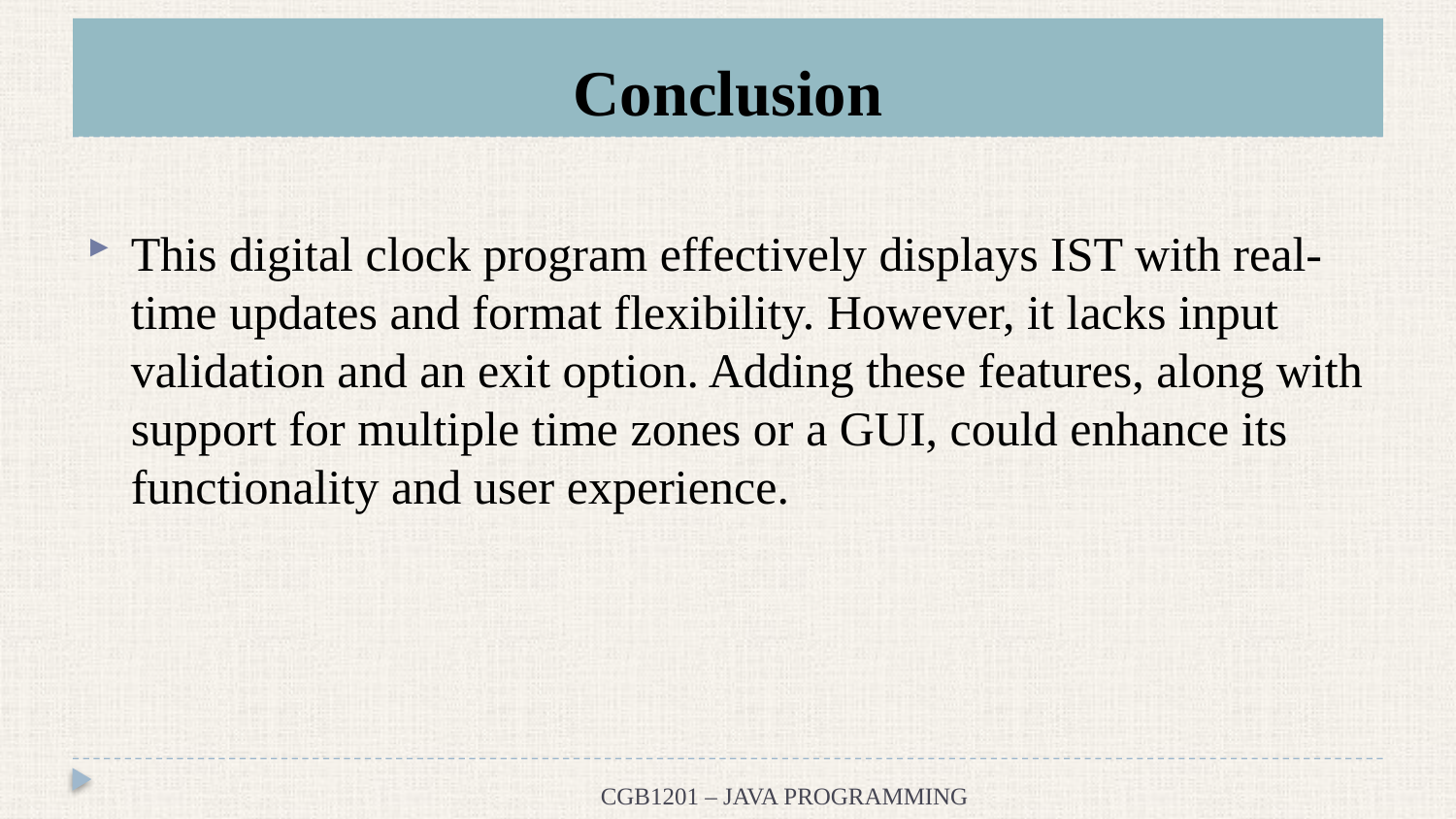

# Conclusion

This digital clock program effectively displays IST with real-time updates and format flexibility. However, it lacks input validation and an exit option. Adding these features, along with support for multiple time zones or a GUI, could enhance its functionality and user experience.
16
CGB1201 – JAVA PROGRAMMING